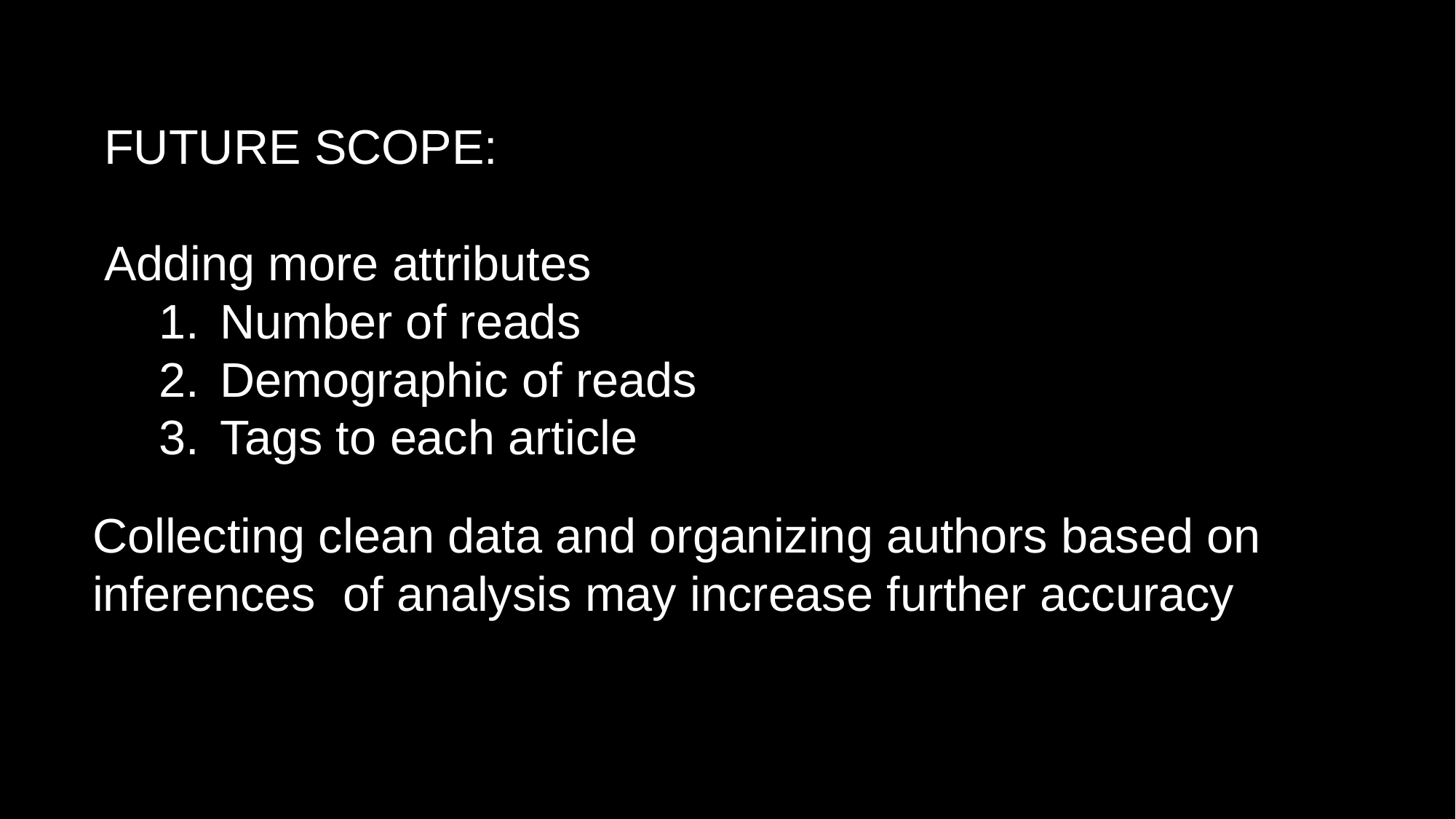

FUTURE SCOPE:

Adding more attributes
Number of reads
Demographic of reads
Tags to each article

Collecting clean data and organizing authors based on inferences  of analysis may increase further accuracy